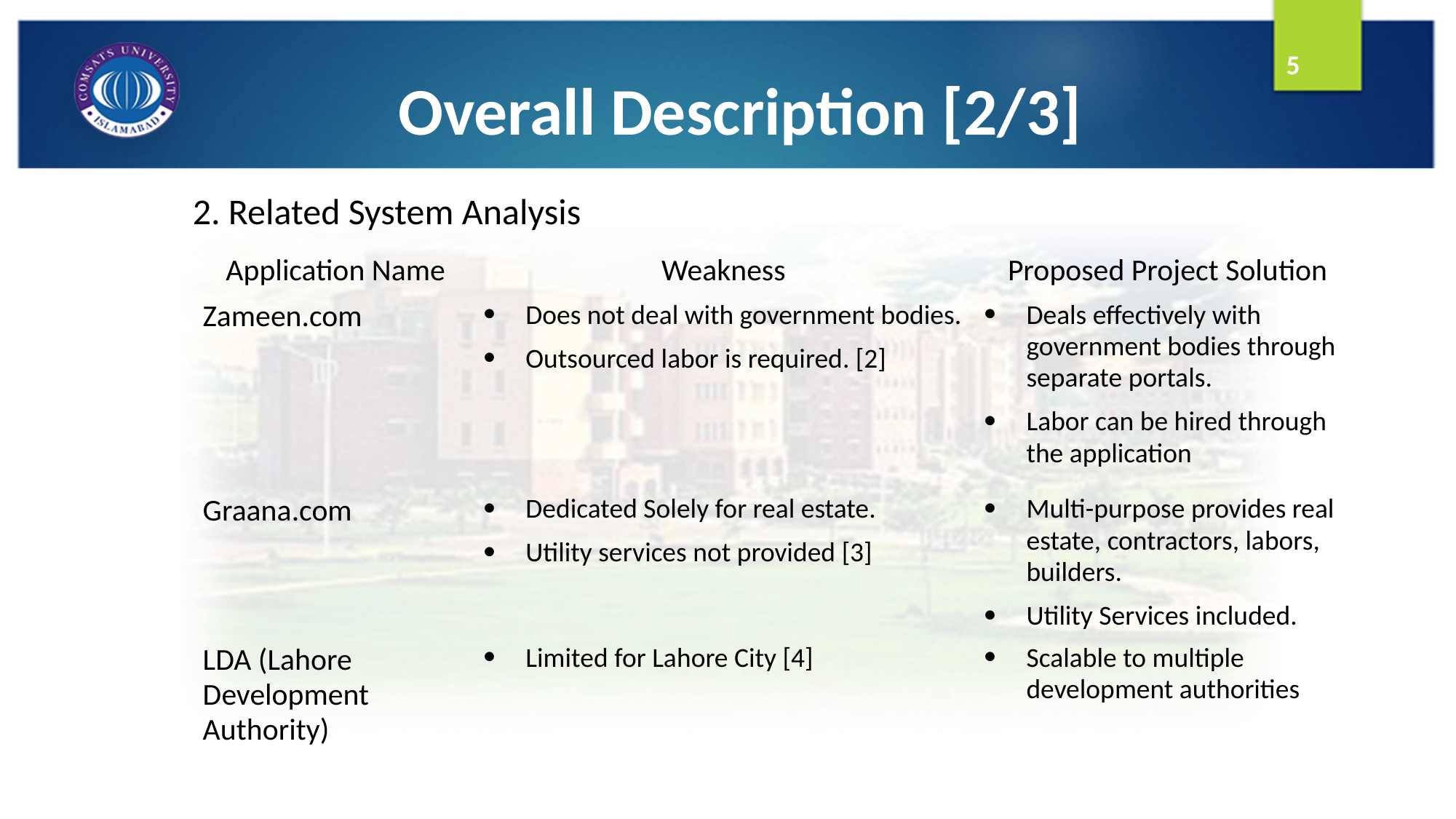

# Overall Description [2/3]
5
2. Related System Analysis

| Application Name | Weakness | Proposed Project Solution |
| --- | --- | --- |
| Zameen.com | Does not deal with government bodies. Outsourced labor is required. [2] | Deals effectively with government bodies through separate portals. Labor can be hired through the application |
| Graana.com | Dedicated Solely for real estate. Utility services not provided [3] | Multi-purpose provides real estate, contractors, labors, builders. Utility Services included. |
| LDA (Lahore Development Authority) | Limited for Lahore City [4] | Scalable to multiple development authorities |